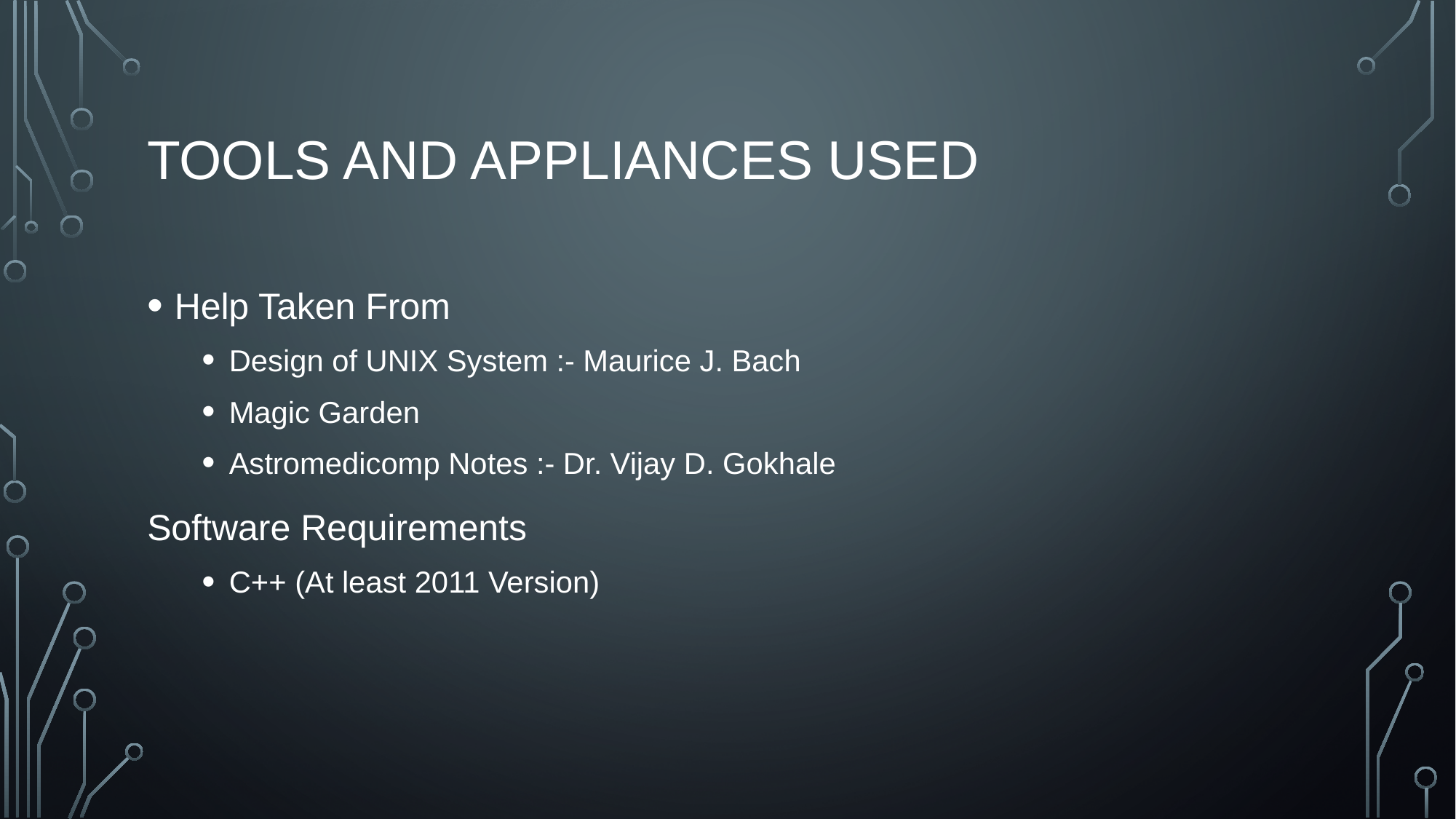

# TOOLS and Appliances used
Help Taken From
Design of UNIX System :- Maurice J. Bach
Magic Garden
Astromedicomp Notes :- Dr. Vijay D. Gokhale
Software Requirements
C++ (At least 2011 Version)